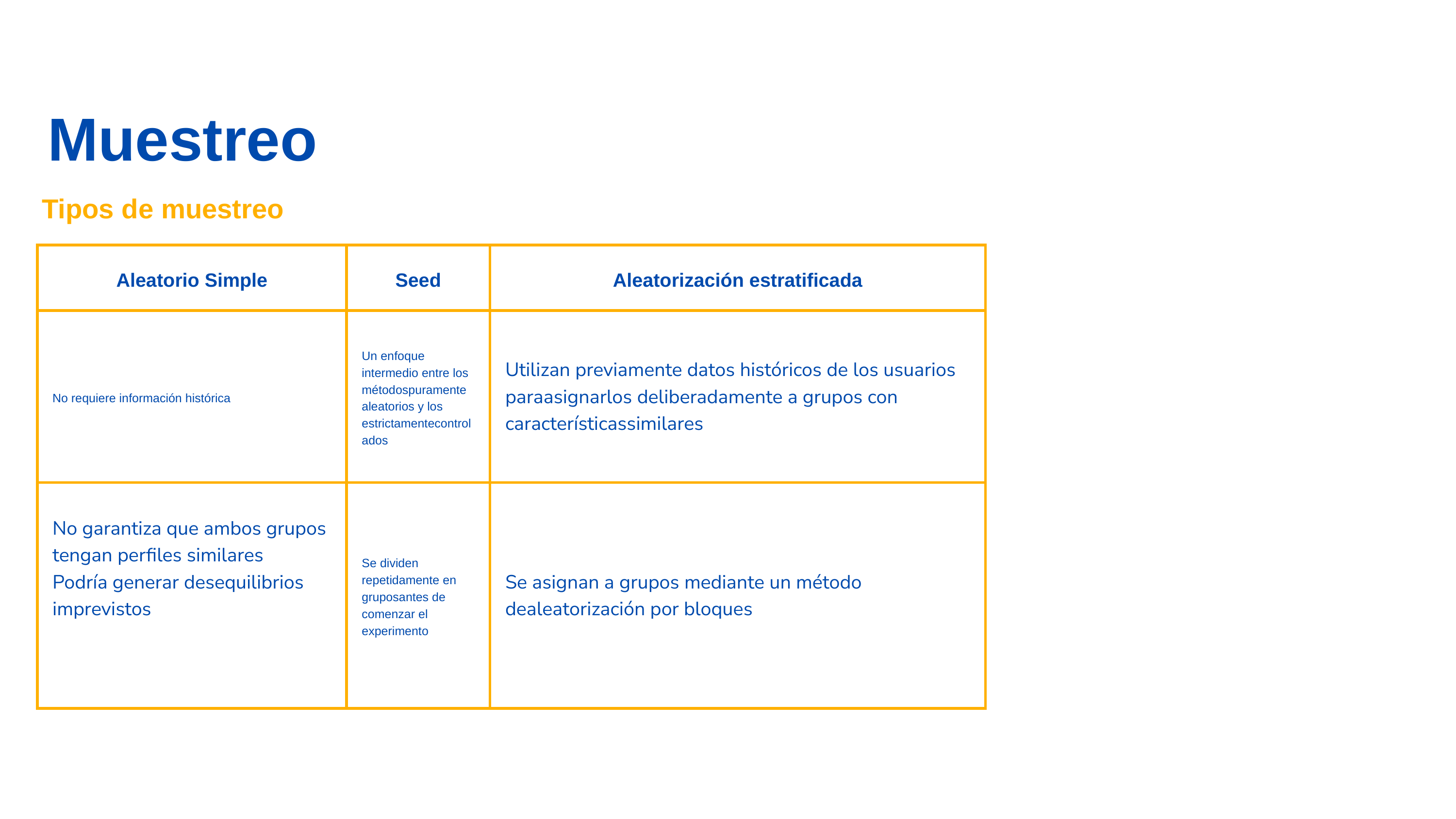

Muestreo
Tipos de muestreo
| Aleatorio Simple | Seed | Aleatorización estratificada |
| --- | --- | --- |
| No requiere información histórica | Un enfoque intermedio entre los métodospuramente aleatorios y los estrictamentecontrolados | Utilizan previamente datos históricos de los usuarios paraasignarlos deliberadamente a grupos con característicassimilares​ |
| No garantiza que ambos grupos tengan perfiles similares​ Podría generar desequilibrios imprevistos | Se dividen repetidamente en gruposantes de comenzar el experimento​ | Se asignan a grupos mediante un método dealeatorización por bloques​ |